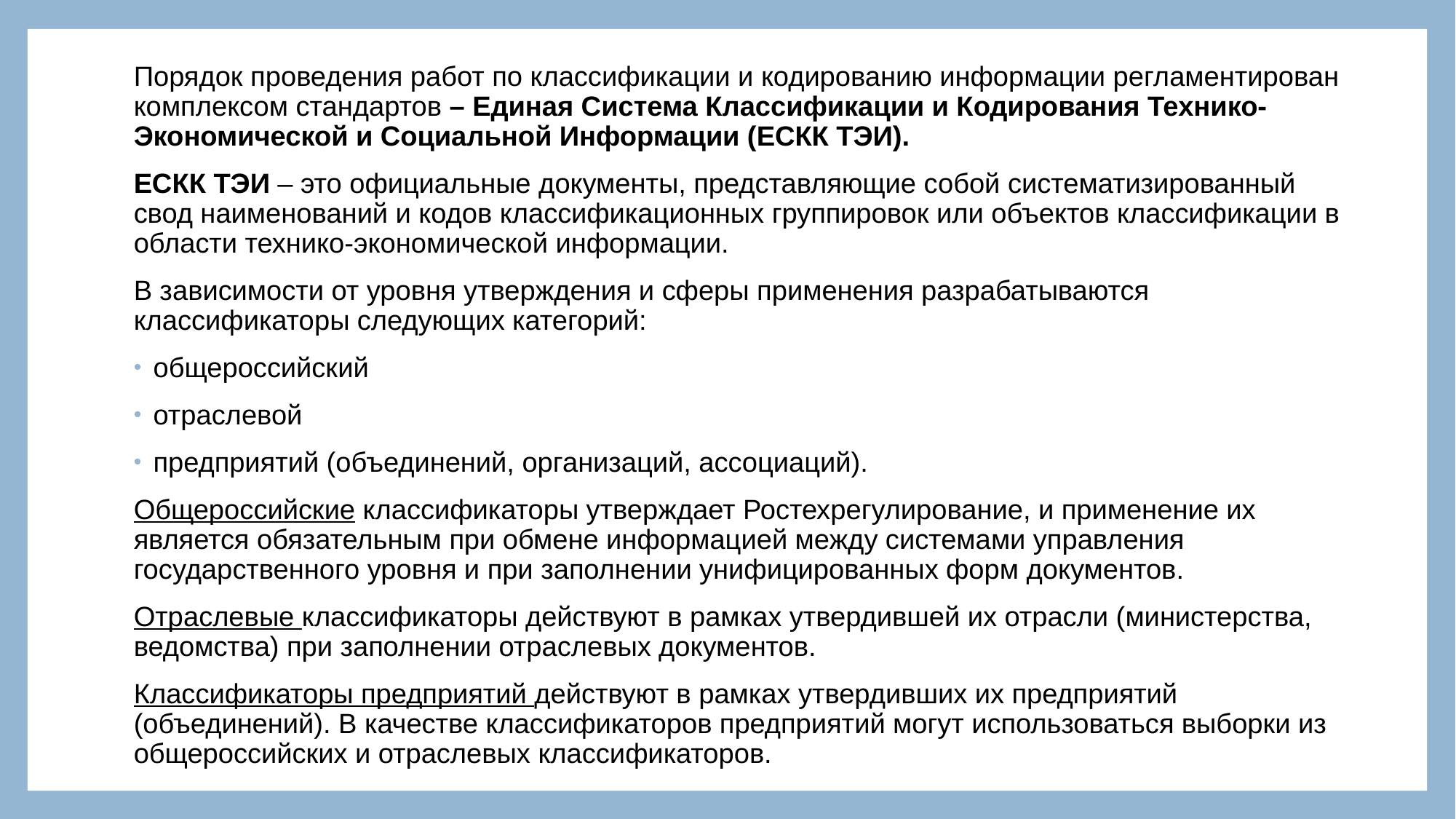

#
Порядок проведения работ по классификации и кодированию информации регламентирован комплексом стандартов – Единая Система Классификации и Кодирования Технико-Экономической и Социальной Информации (ЕСКК ТЭИ).
ЕСКК ТЭИ – это официальные документы, представляющие собой систематизированный свод наименований и кодов классификационных группировок или объектов классификации в области технико-экономической информации.
В зависимости от уровня утверждения и сферы применения разрабатываются классификаторы следующих категорий:
общероссийский
отраслевой
предприятий (объединений, организаций, ассоциаций).
Общероссийские классификаторы утверждает Ростехрегулирование, и применение их является обязательным при обмене информацией между системами управления государственного уровня и при заполнении унифицированных форм документов.
Отраслевые классификаторы действуют в рамках утвердившей их отрасли (министерства, ведомства) при заполнении отраслевых документов.
Классификаторы предприятий действуют в рамках утвердивших их предприятий (объединений). В качестве классификаторов предприятий могут использоваться выборки из общероссийских и отраслевых классификаторов.